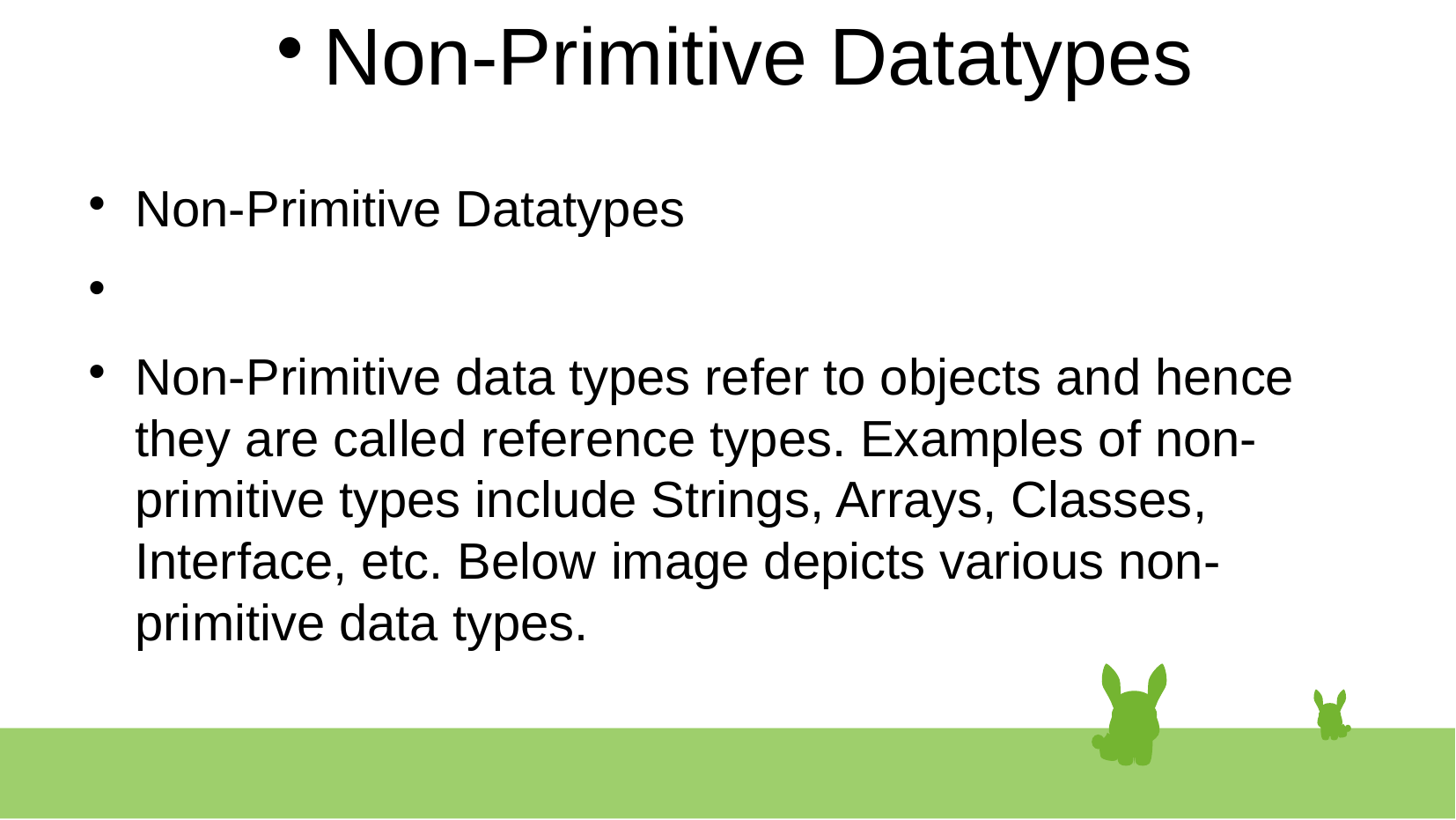

# Non-Primitive Datatypes
Non-Primitive Datatypes

Non-Primitive data types refer to objects and hence they are called reference types. Examples of non-primitive types include Strings, Arrays, Classes, Interface, etc. Below image depicts various non-primitive data types.